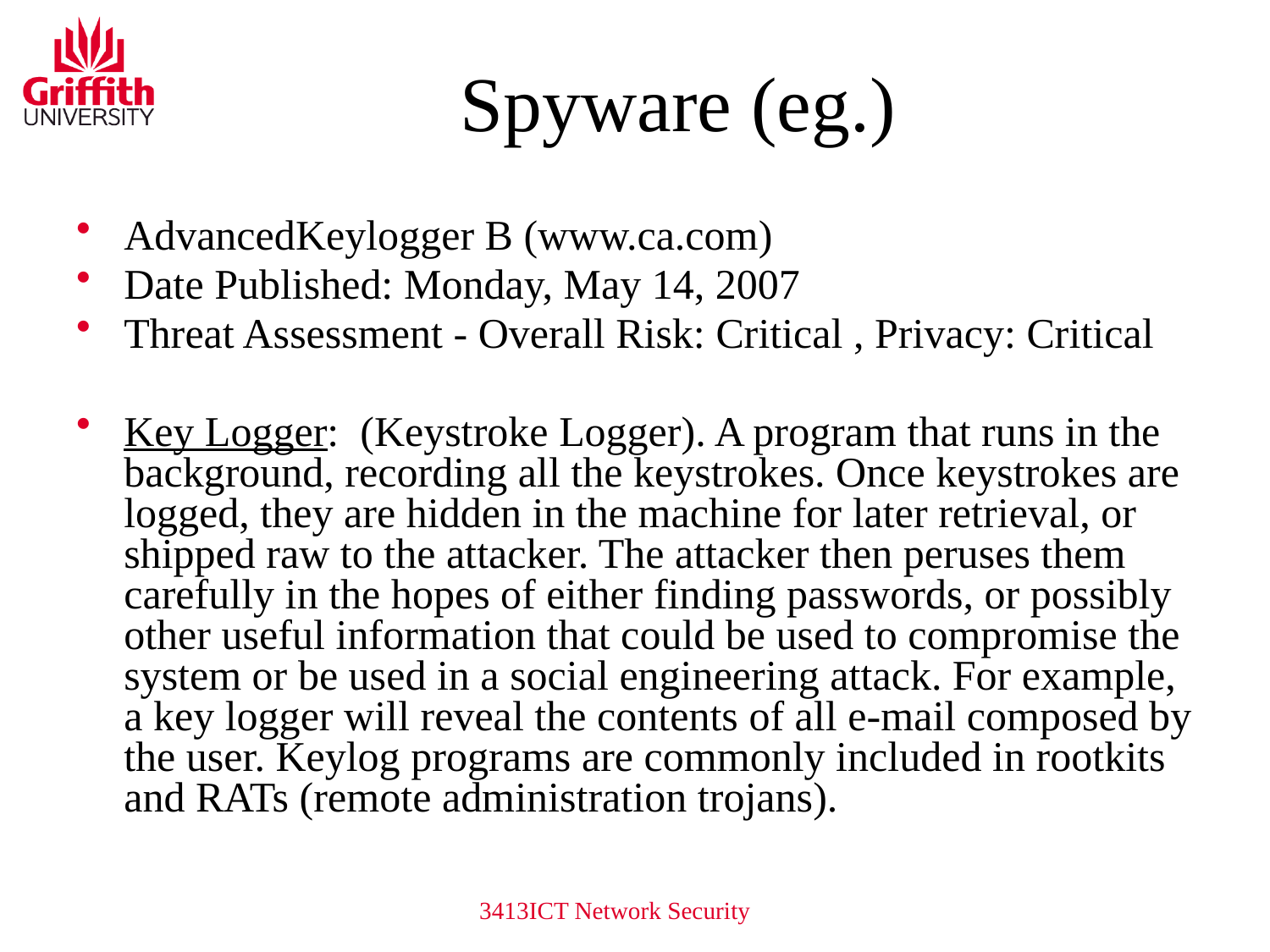

# Spyware (eg.)
AdvancedKeylogger B (www.ca.com)
Date Published: Monday, May 14, 2007
Threat Assessment - Overall Risk: Critical , Privacy: Critical

Key Logger:  (Keystroke Logger). A program that runs in the background, recording all the keystrokes. Once keystrokes are logged, they are hidden in the machine for later retrieval, or shipped raw to the attacker. The attacker then peruses them carefully in the hopes of either finding passwords, or possibly other useful information that could be used to compromise the system or be used in a social engineering attack. For example, a key logger will reveal the contents of all e-mail composed by the user. Keylog programs are commonly included in rootkits and RATs (remote administration trojans).
3413ICT Network Security